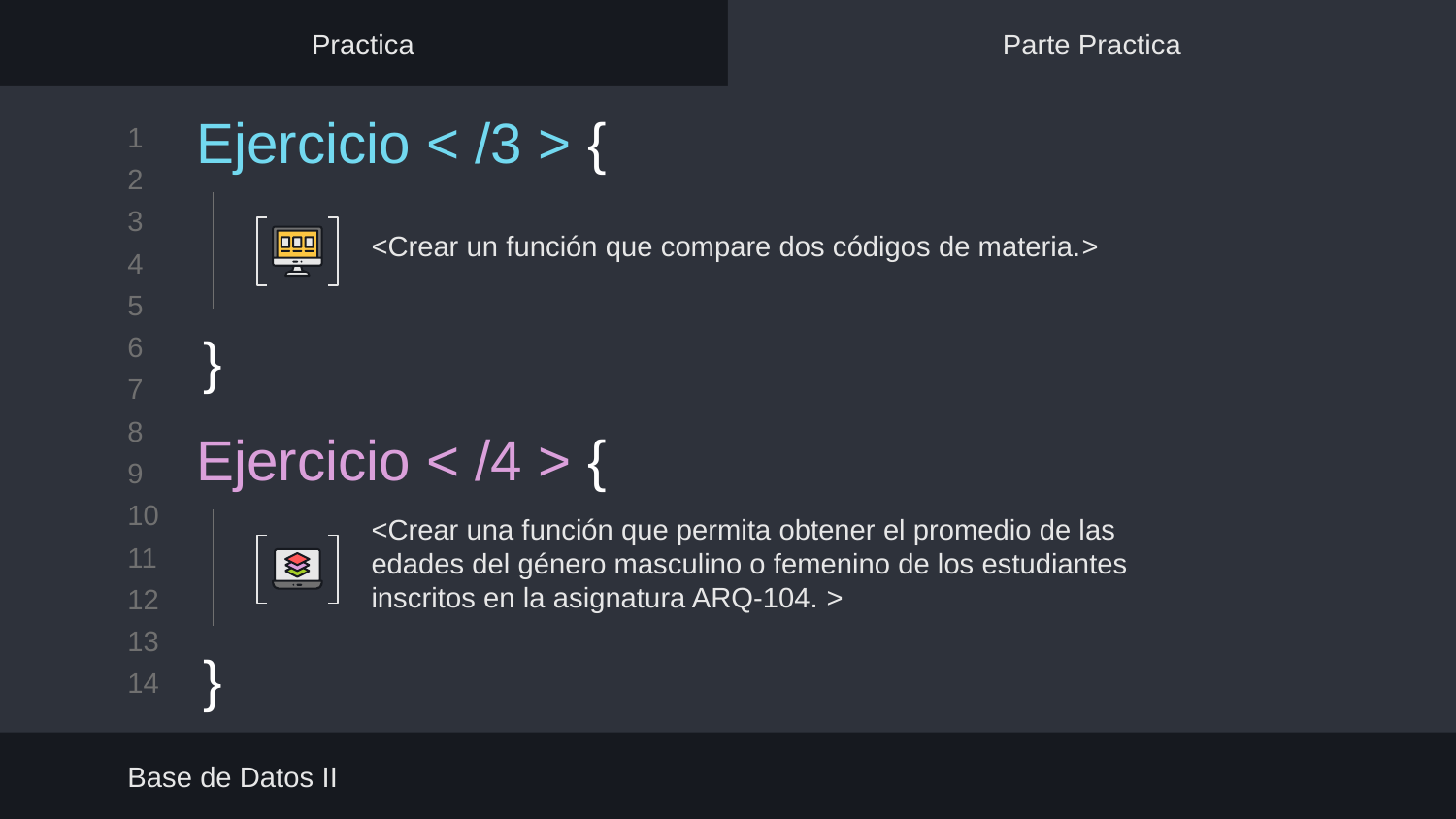

Practica
Parte Practica
# Ejercicio < /3 > {
<Crear un función que compare dos códigos de materia.>
}

Ejercicio < /4 > {
<Crear una función que permita obtener el promedio de las edades del género masculino o femenino de los estudiantes inscritos en la asignatura ARQ-104. >
}

Base de Datos II